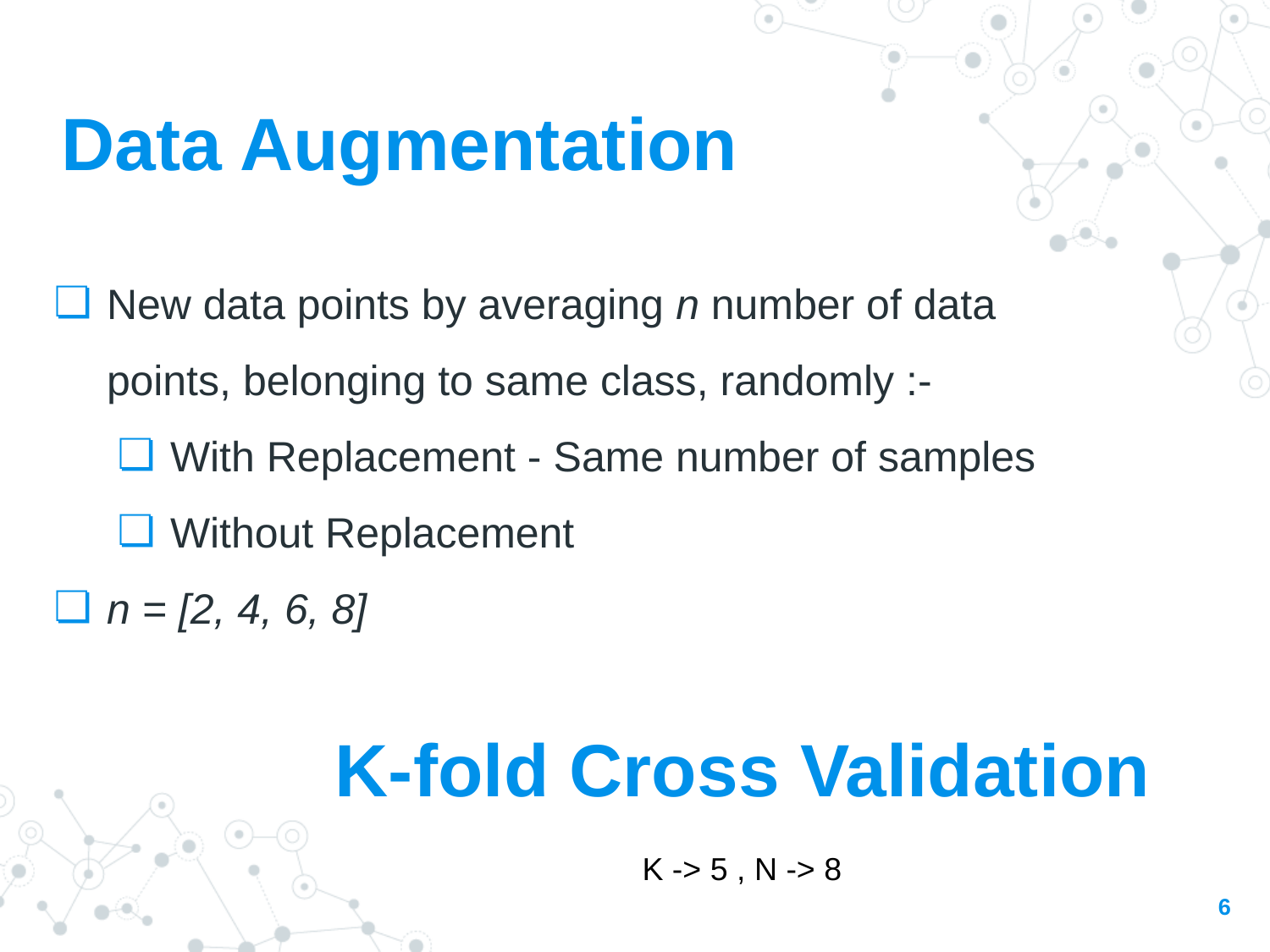

Data Augmentation
New data points by averaging n number of data points, belonging to same class, randomly :-
With Replacement - Same number of samples
Without Replacement
n = [2, 4, 6, 8]
K-fold Cross Validation
K -> 5 , N -> 8
6